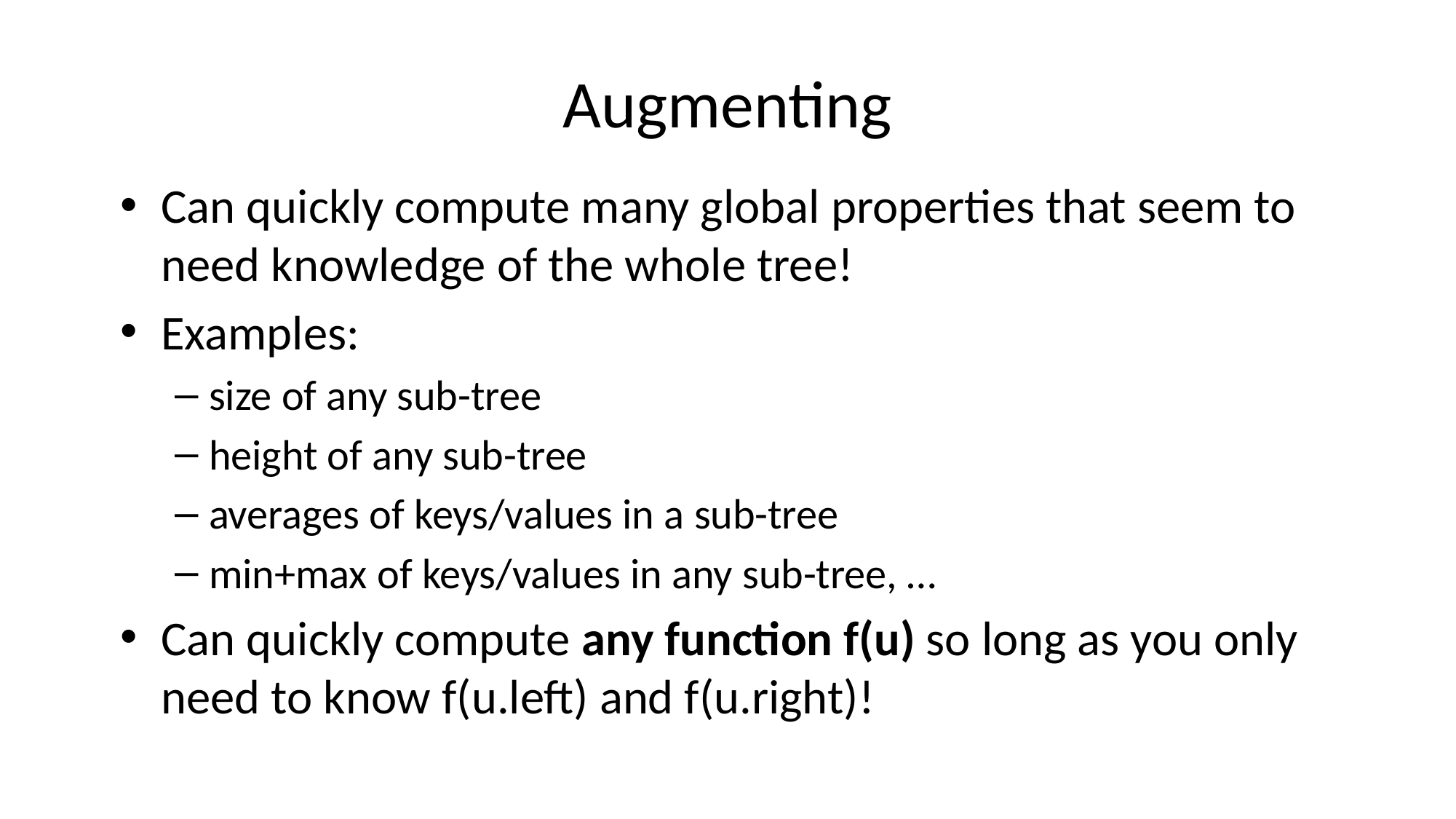

# Augmenting
Can quickly compute many global properties that seem to need knowledge of the whole tree!
Examples:
size of any sub-tree
height of any sub-tree
averages of keys/values in a sub-tree
min+max of keys/values in any sub-tree, …
Can quickly compute any function f(u) so long as you only need to know f(u.left) and f(u.right)!